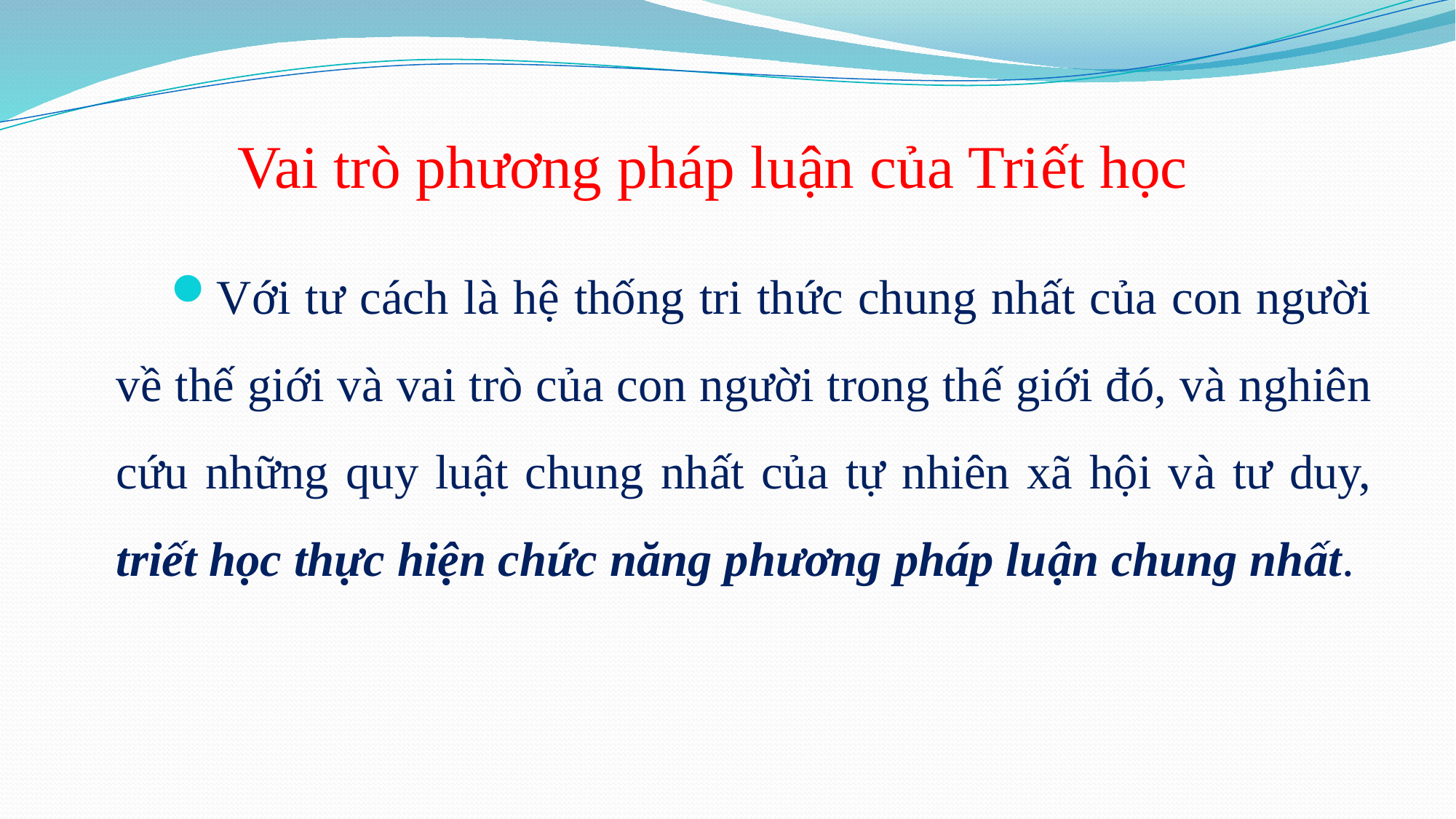

# Vai trò phương pháp luận của Triết học
Với tư cách là hệ thống tri thức chung nhất của con người về thế giới và vai trò của con người trong thế giới đó, và nghiên cứu những quy luật chung nhất của tự nhiên xã hội và tư duy, triết học thực hiện chức năng phương pháp luận chung nhất.